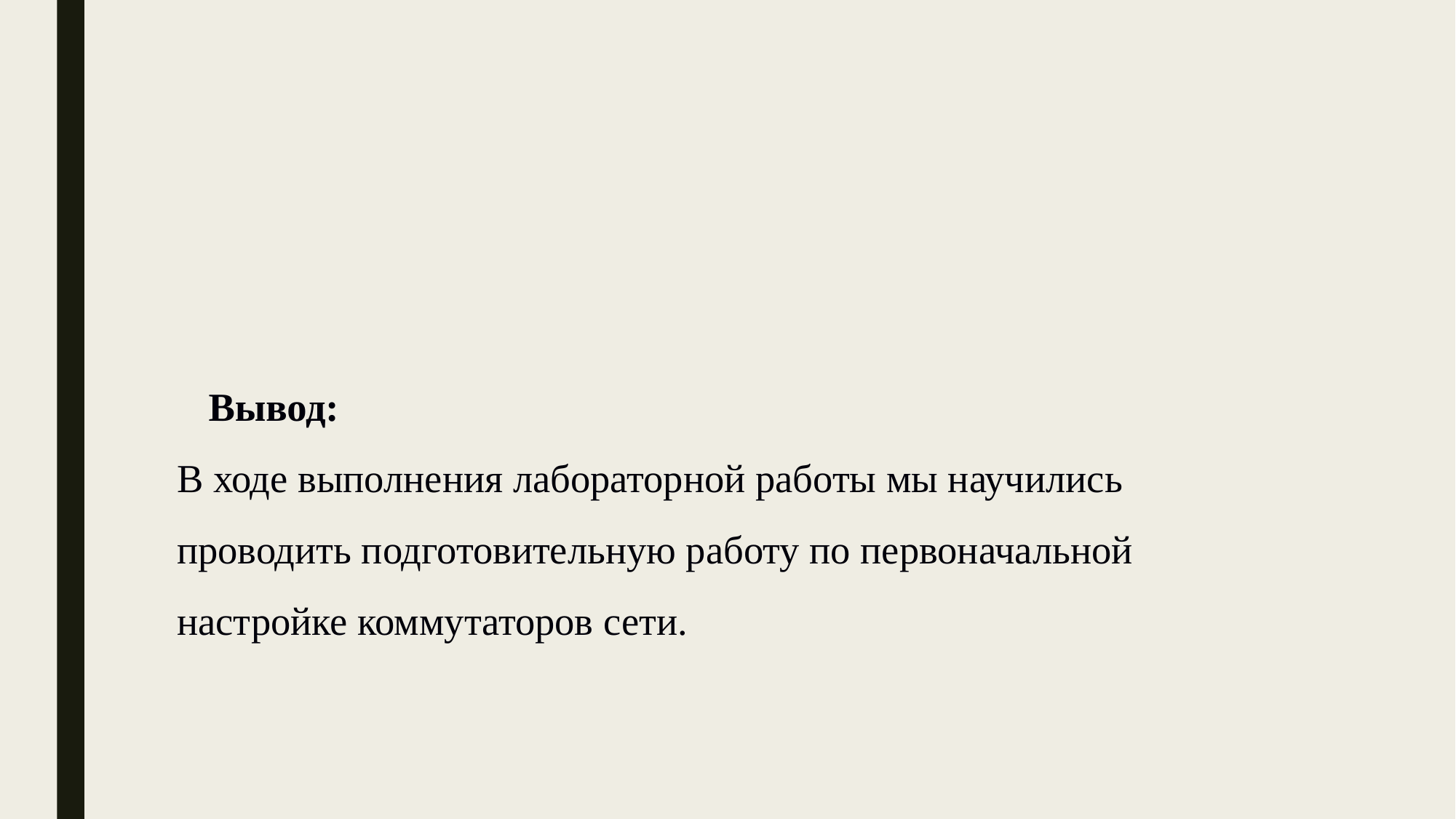

# Вывод: В ходе выполнения лабораторной работы мы научились проводить подготовительную работу по первоначальной настройке коммутаторов сети.